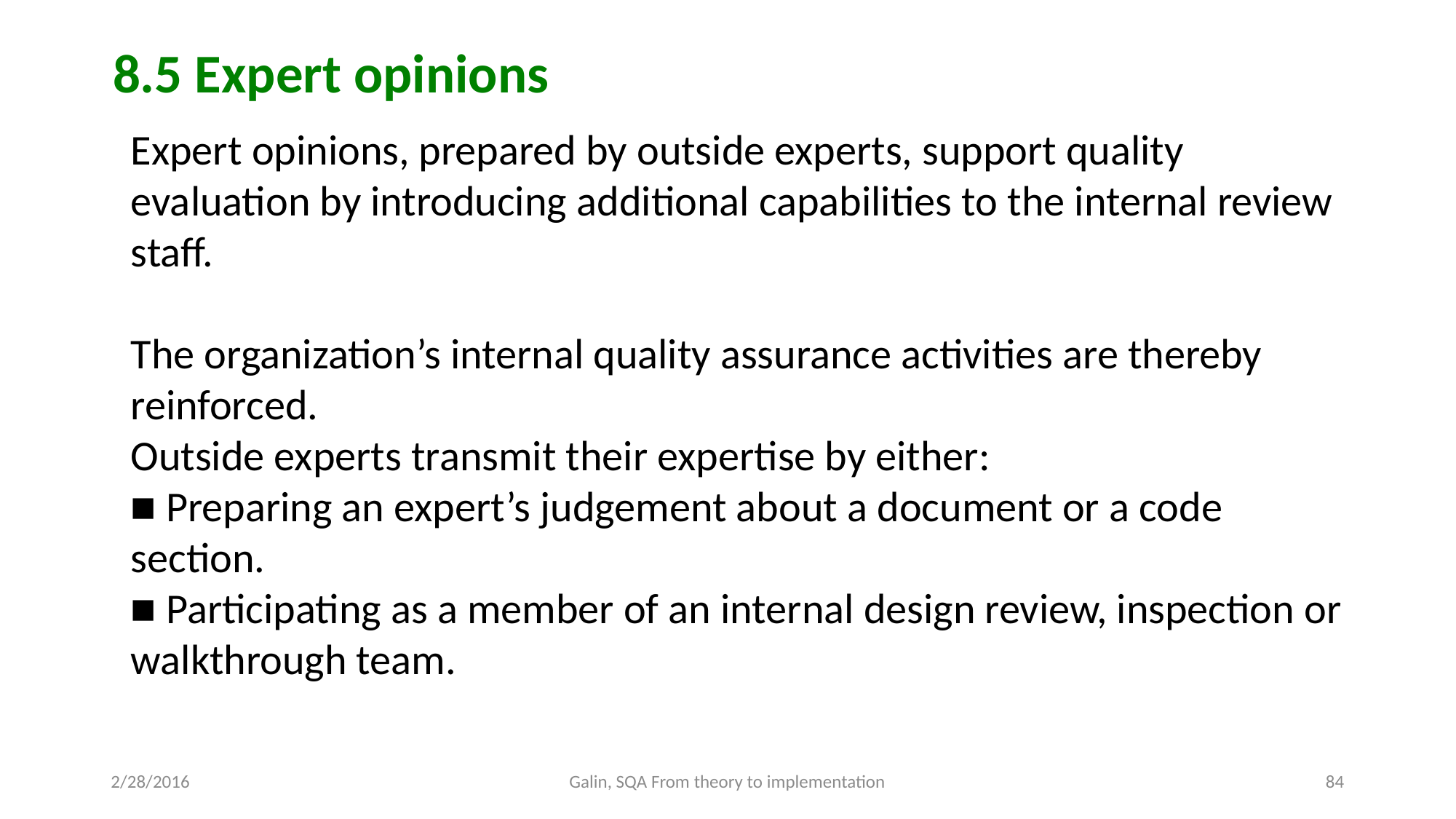

8.5 Expert opinions
Expert opinions, prepared by outside experts, support quality evaluation by introducing additional capabilities to the internal review staff.

The organization’s internal quality assurance activities are thereby reinforced.
Outside experts transmit their expertise by either:
■ Preparing an expert’s judgement about a document or a code section.
■ Participating as a member of an internal design review, inspection or walkthrough team.
2/28/2016
Galin, SQA From theory to implementation
84